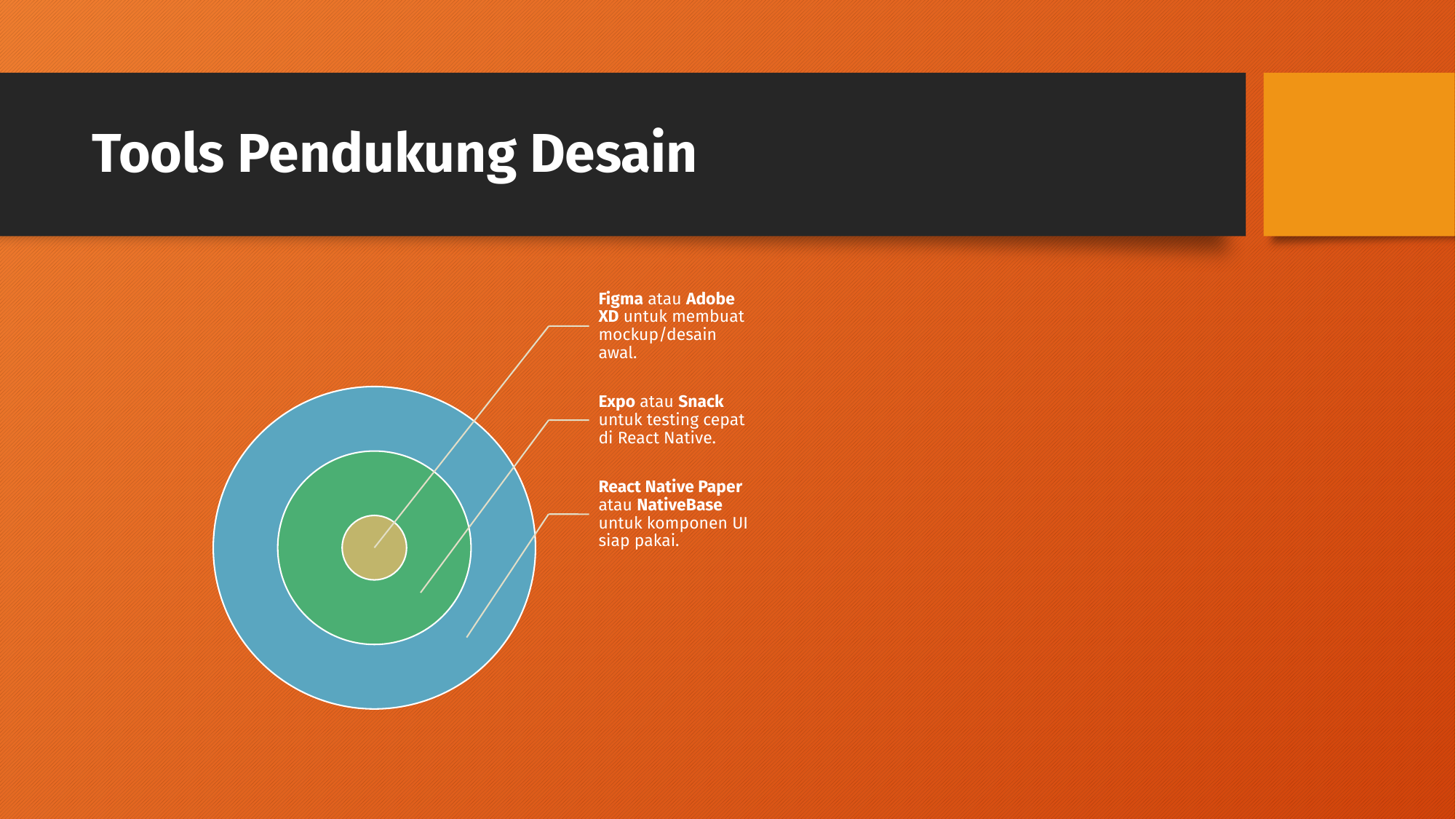

# Tools Pendukung Desain
Figma atau Adobe XD untuk membuat mockup/desain awal.
Expo atau Snack untuk testing cepat di React Native.
React Native Paper atau NativeBase untuk komponen UI siap pakai.